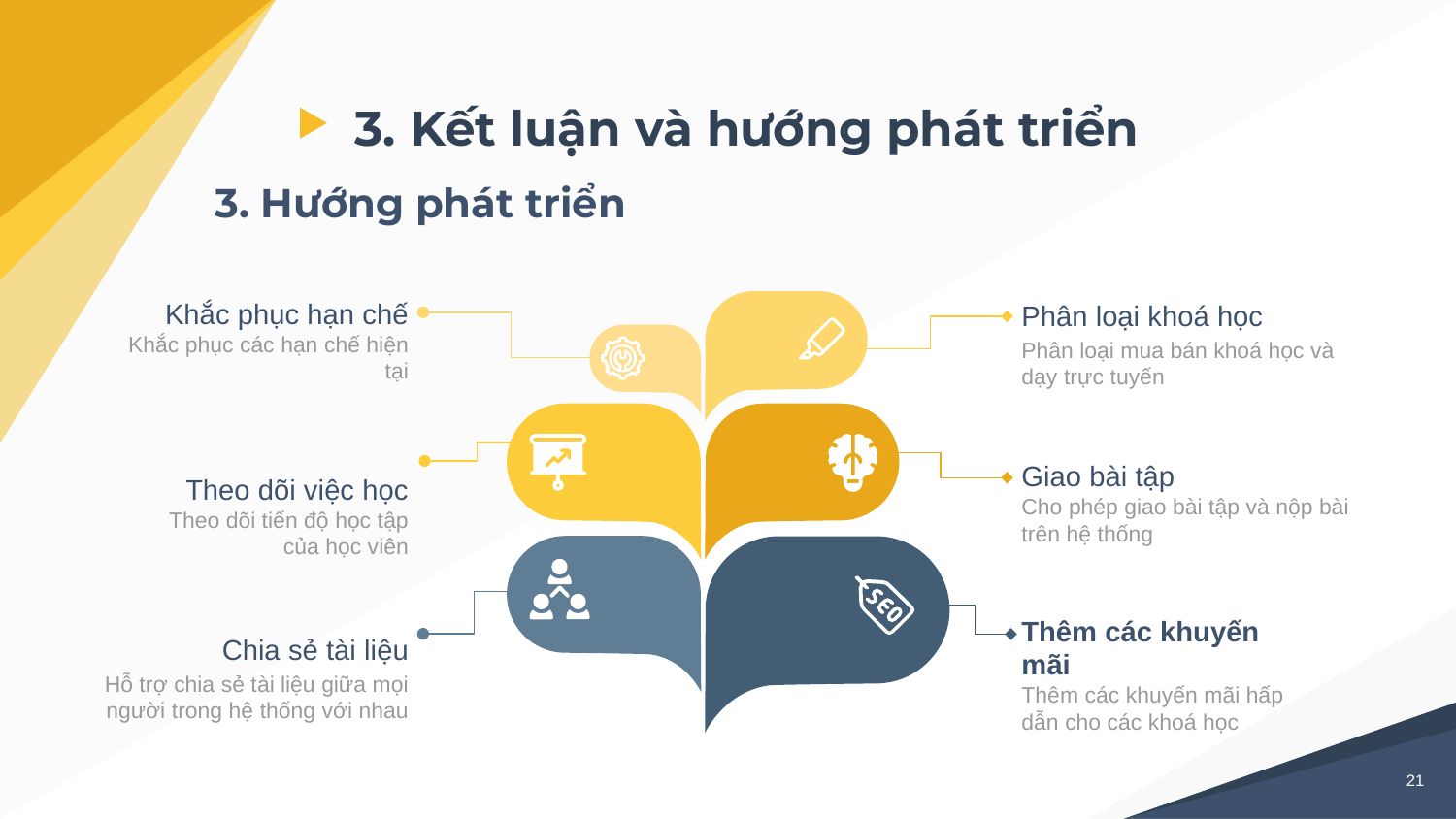

# 3. Kết luận và hướng phát triển
3. Hướng phát triển

Khắc phục hạn chế
Khắc phục các hạn chế hiện tại
Phân loại khoá học
Phân loại mua bán khoá học và dạy trực tuyến

Theo dõi việc học
Theo dõi tiến độ học tập của học viên
Giao bài tập
Cho phép giao bài tập và nộp bài trên hệ thống

Thêm các khuyến mãi
Thêm các khuyến mãi hấp dẫn cho các khoá học
Chia sẻ tài liệu
Hỗ trợ chia sẻ tài liệu giữa mọi người trong hệ thống với nhau
21